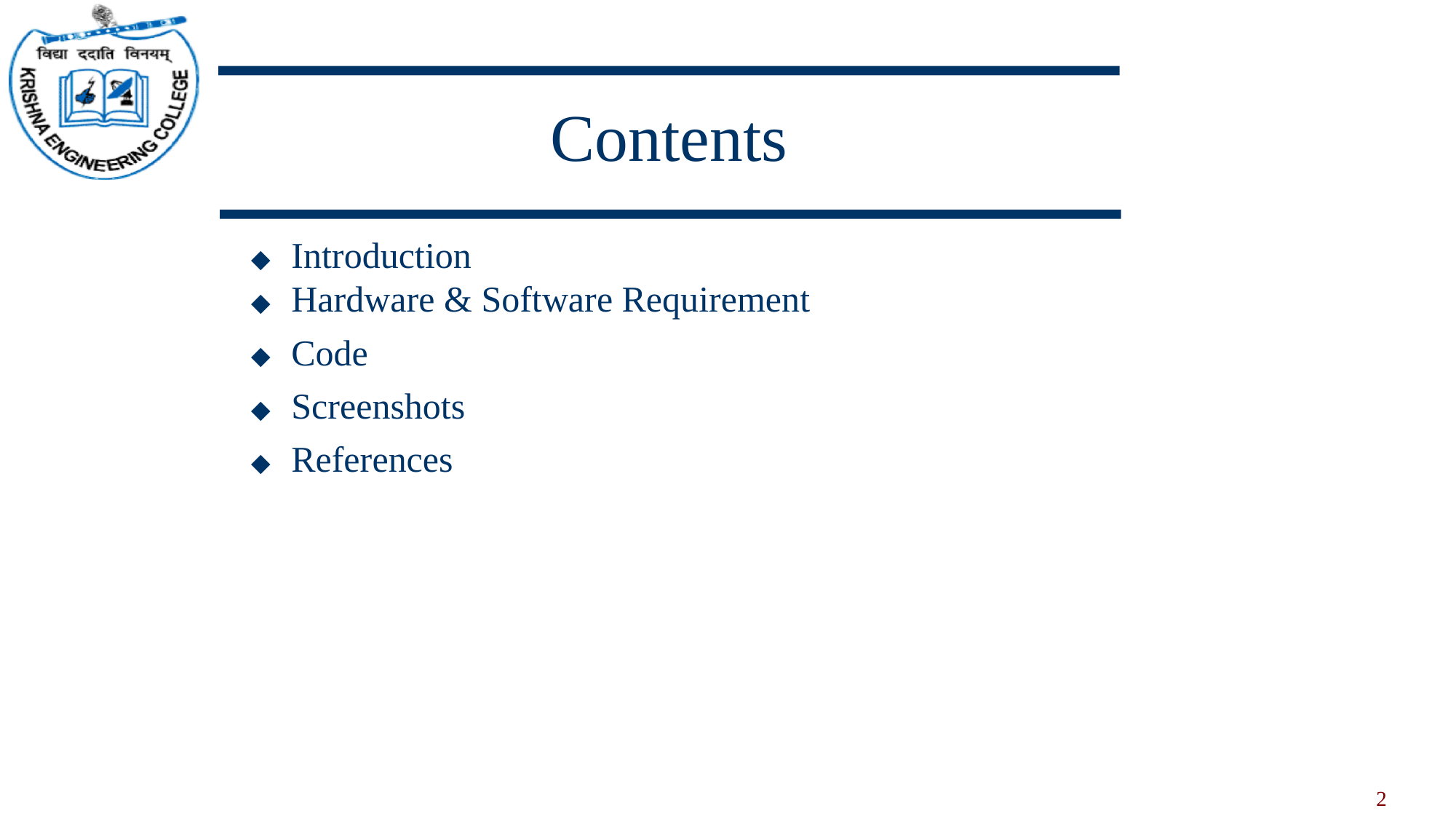

# Contents
Introduction
Hardware & Software Requirement
Code
Screenshots
References

2